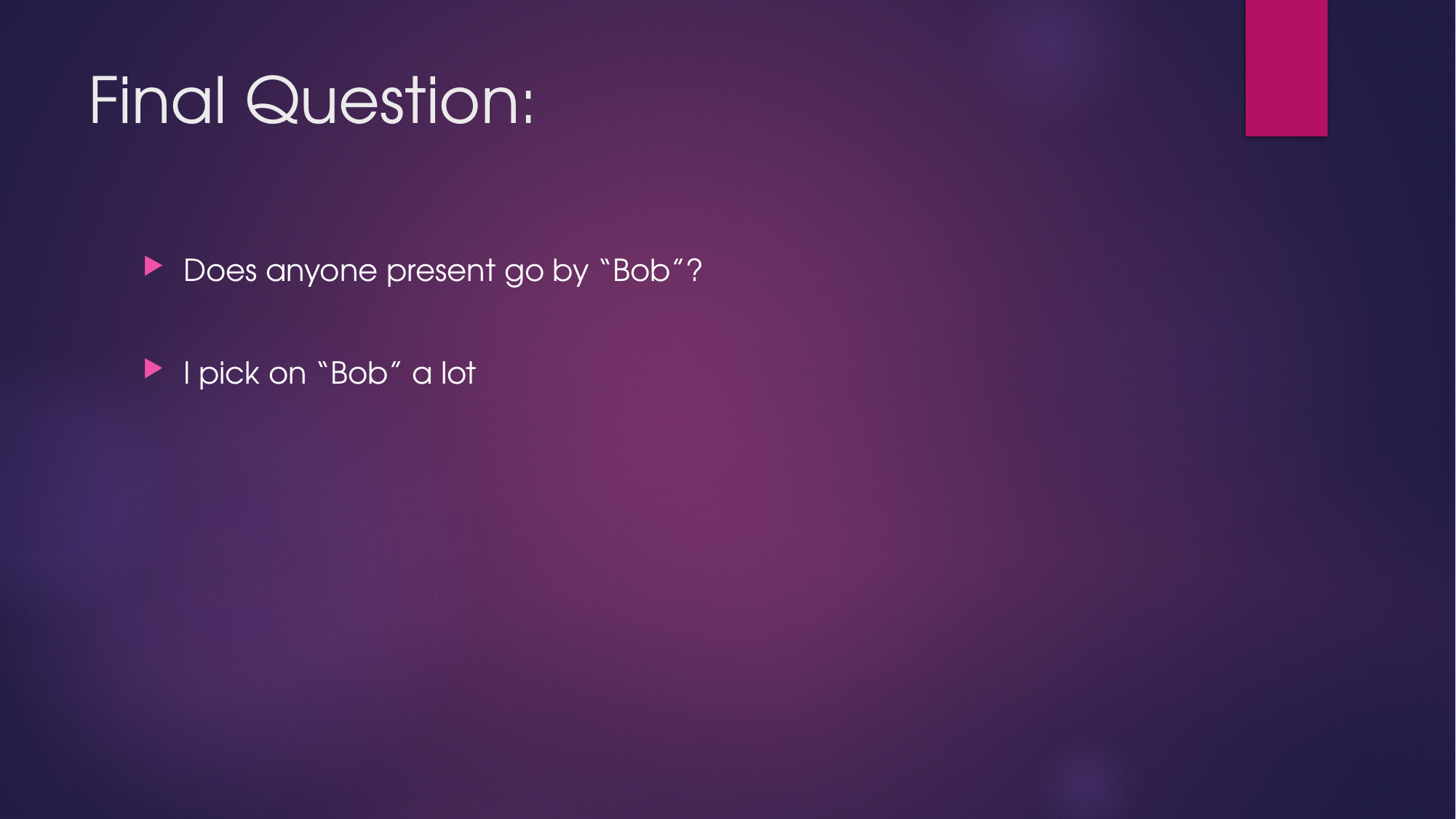

# Final Question:
Does anyone present go by “Bob”?

I pick on “Bob” a lot